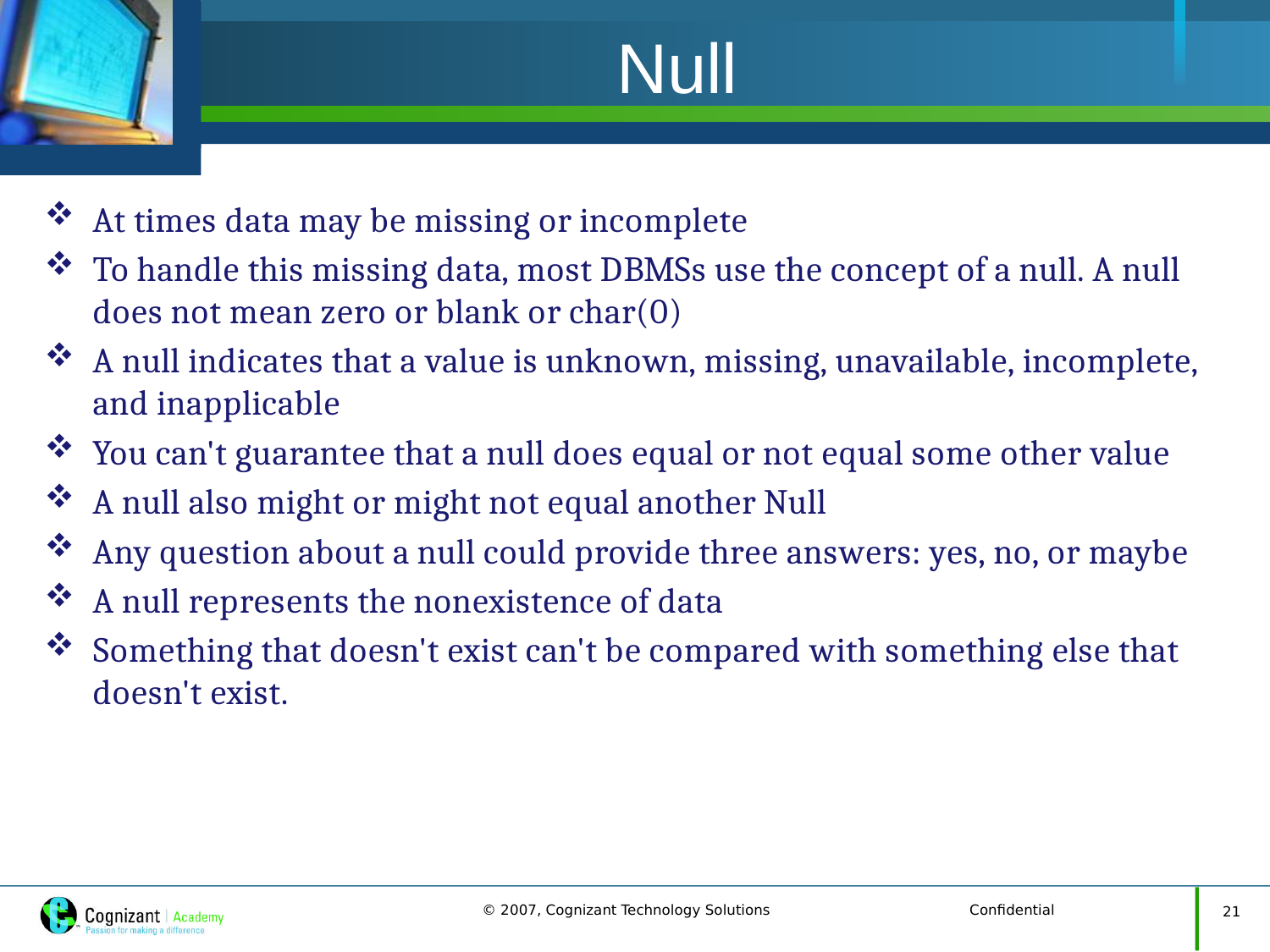

# Null
At times data may be missing or incomplete
To handle this missing data, most DBMSs use the concept of a null. A null does not mean zero or blank or char(0)
A null indicates that a value is unknown, missing, unavailable, incomplete, and inapplicable
You can't guarantee that a null does equal or not equal some other value
A null also might or might not equal another Null
Any question about a null could provide three answers: yes, no, or maybe
A null represents the nonexistence of data
Something that doesn't exist can't be compared with something else that doesn't exist.

21